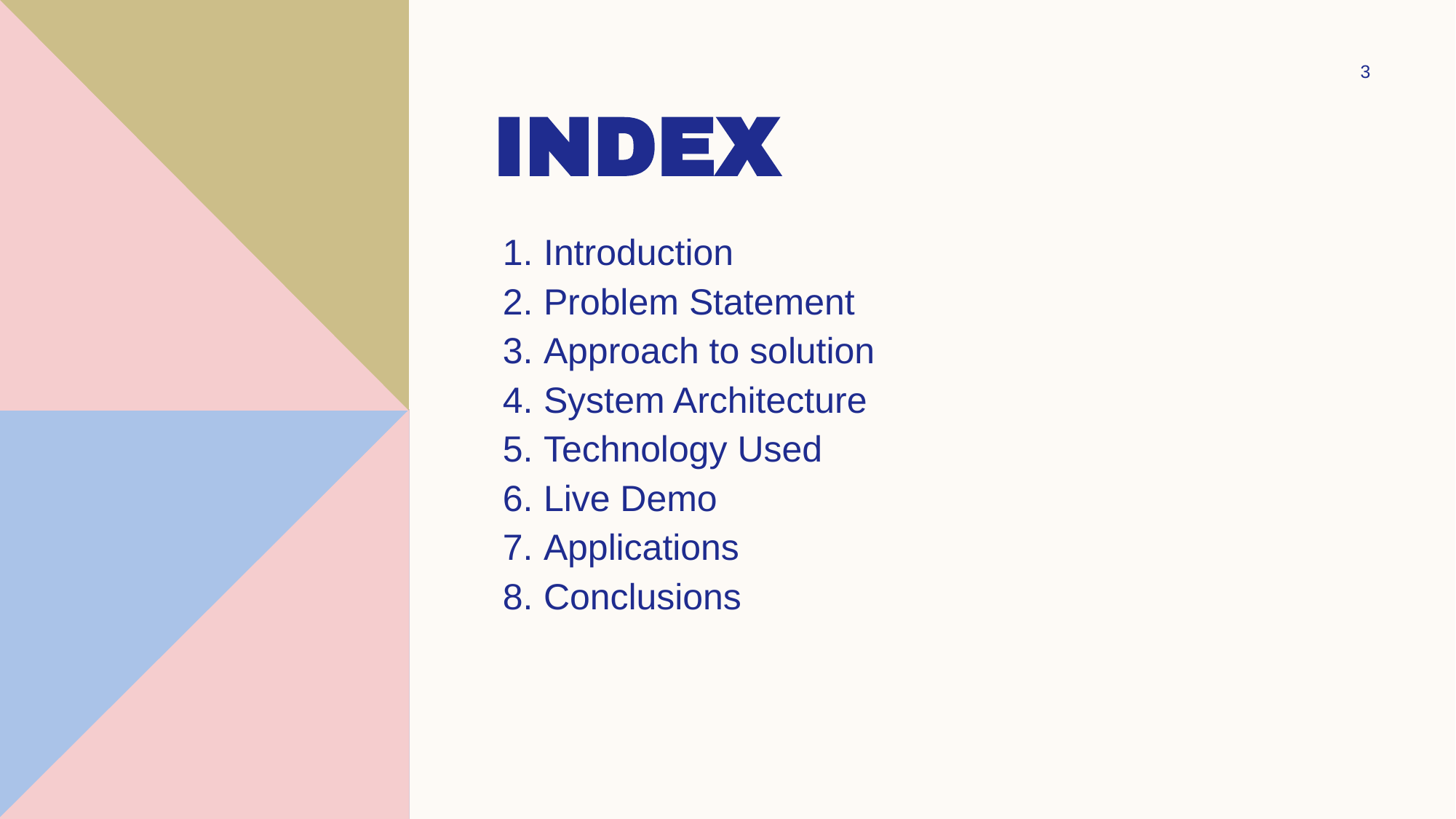

3
# Index
Introduction
Problem Statement
Approach to solution
System Architecture
Technology Used
Live Demo
Applications
Conclusions